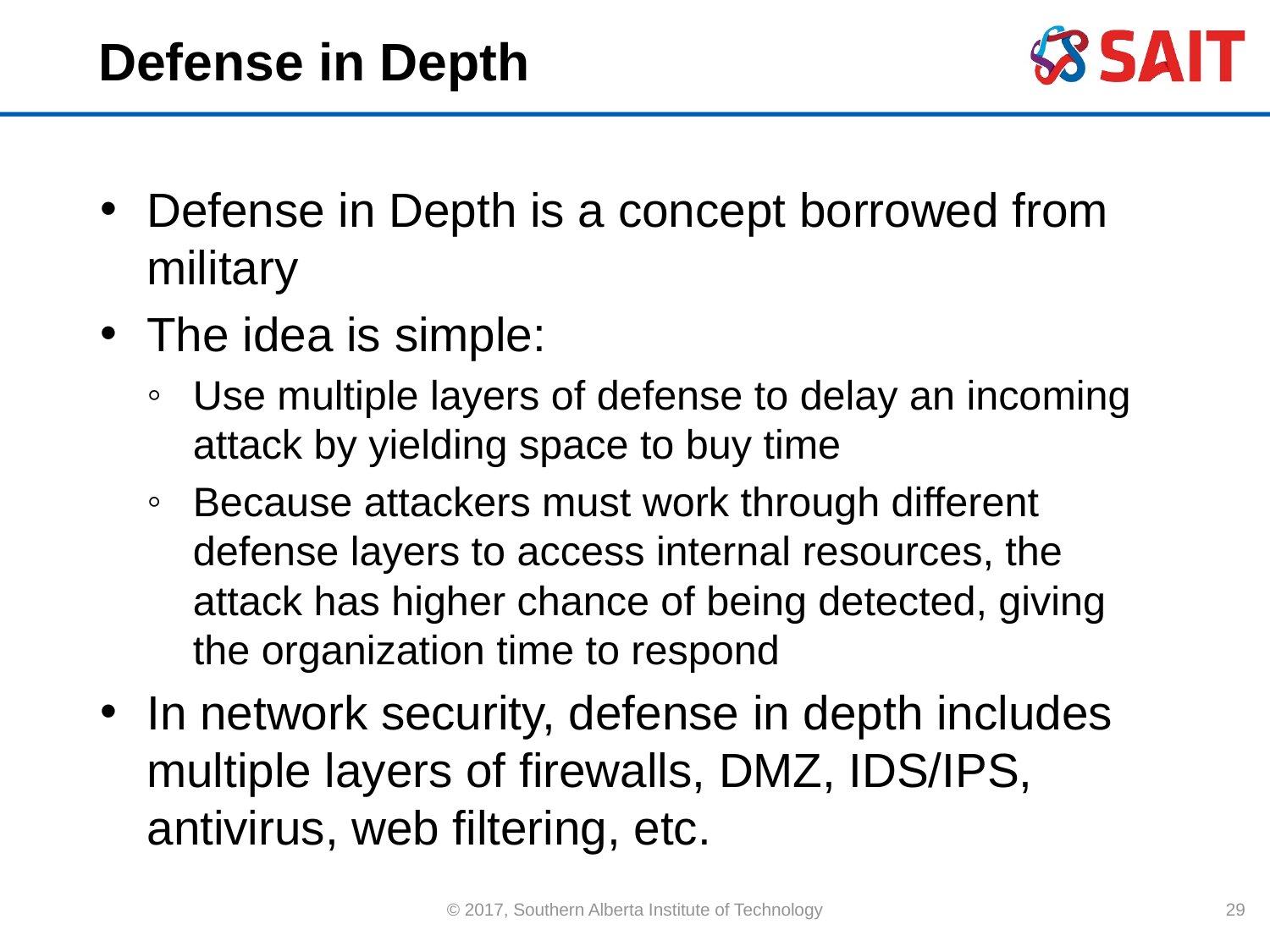

# Defense in Depth
Defense in Depth is a concept borrowed from military
The idea is simple:
Use multiple layers of defense to delay an incoming attack by yielding space to buy time
Because attackers must work through different defense layers to access internal resources, the attack has higher chance of being detected, giving the organization time to respond
In network security, defense in depth includes multiple layers of firewalls, DMZ, IDS/IPS, antivirus, web filtering, etc.